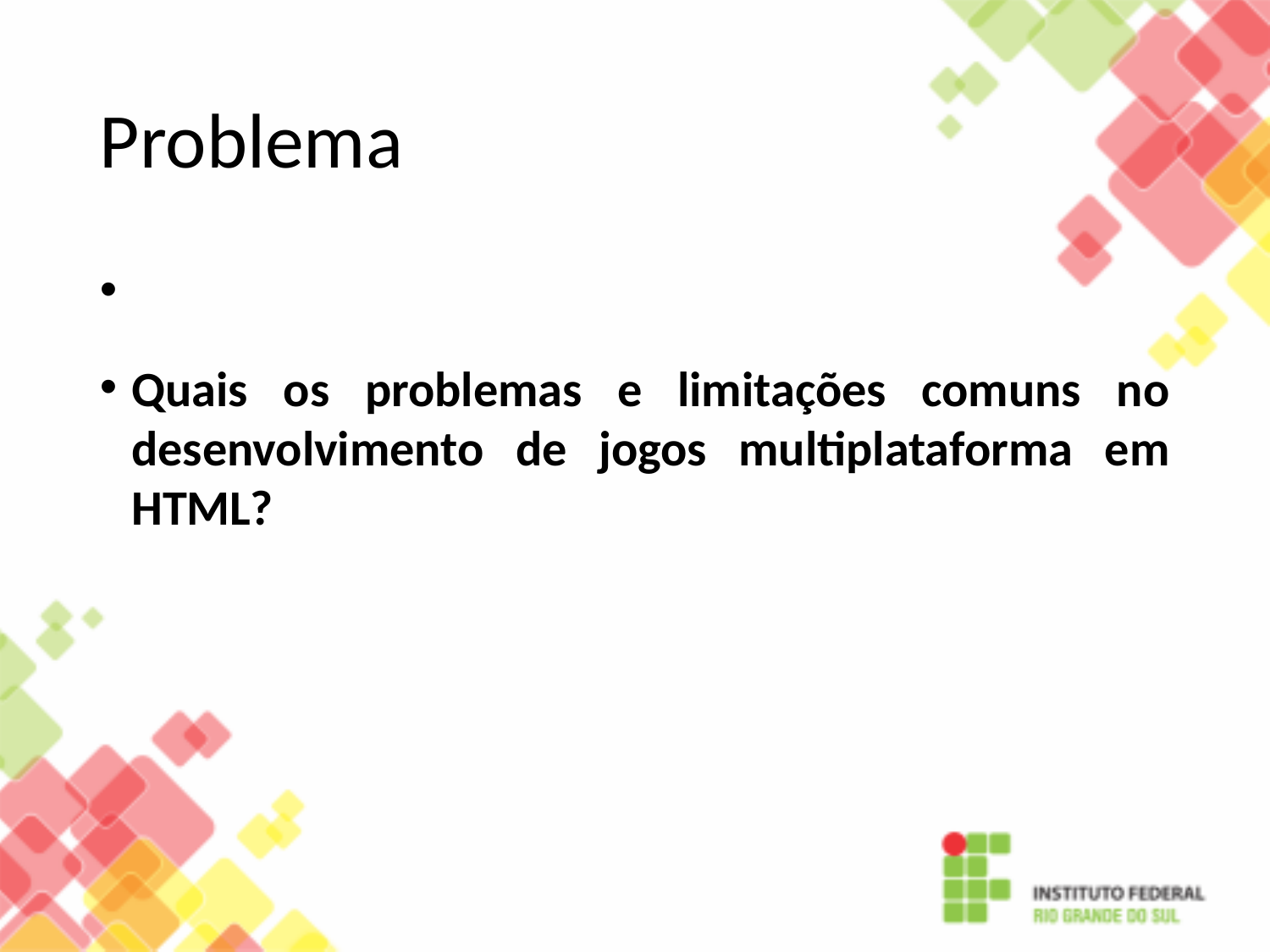

Problema

Quais os problemas e limitações comuns no desenvolvimento de jogos multiplataforma em HTML?